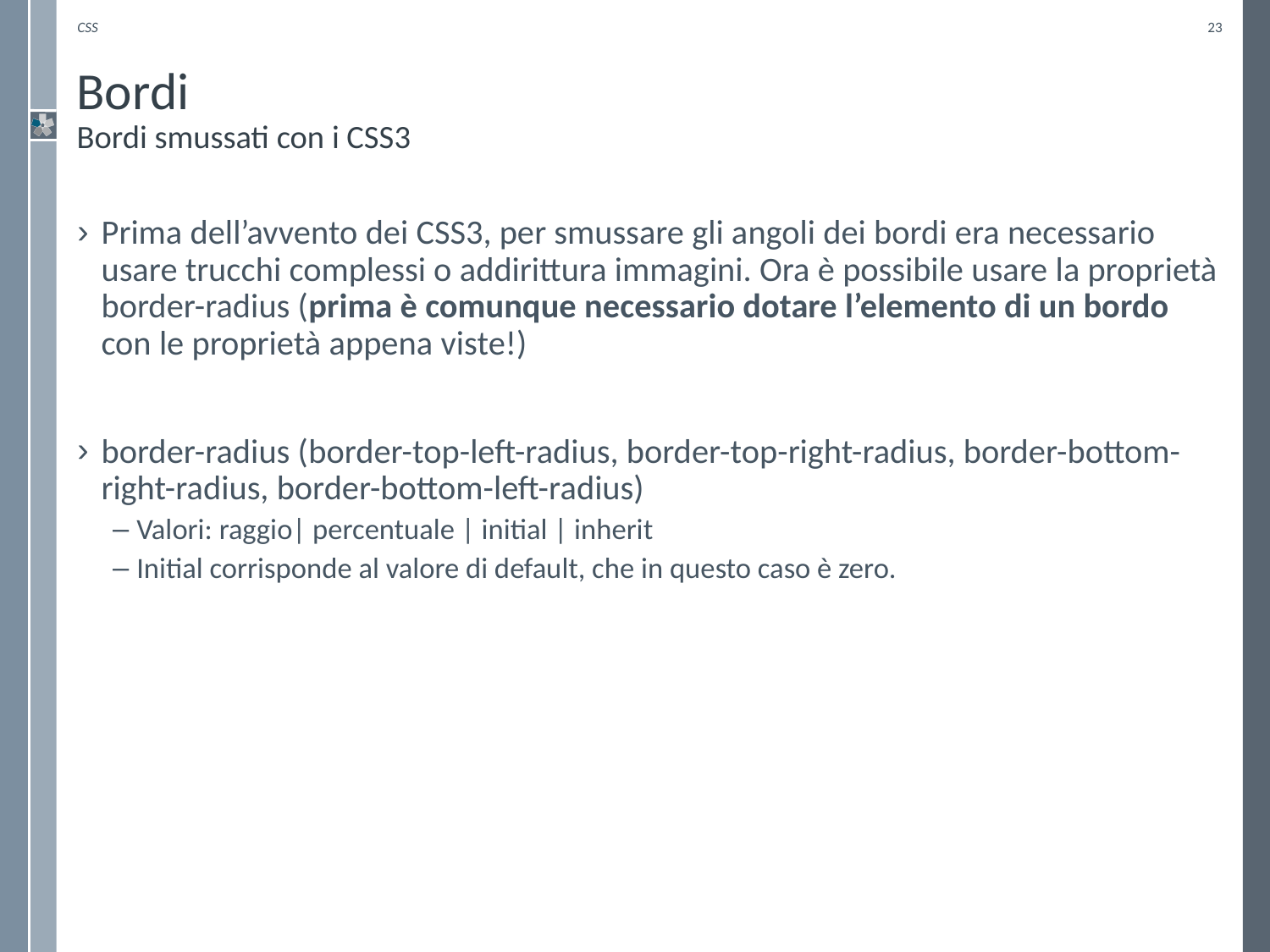

CSS
23
# Bordi Bordi smussati con i CSS3
Prima dell’avvento dei CSS3, per smussare gli angoli dei bordi era necessario usare trucchi complessi o addirittura immagini. Ora è possibile usare la proprietà border-radius (prima è comunque necessario dotare l’elemento di un bordo con le proprietà appena viste!)

border-radius (border-top-left-radius, border-top-right-radius, border-bottom-right-radius, border-bottom-left-radius)
Valori: raggio| percentuale | initial | inherit
Initial corrisponde al valore di default, che in questo caso è zero.